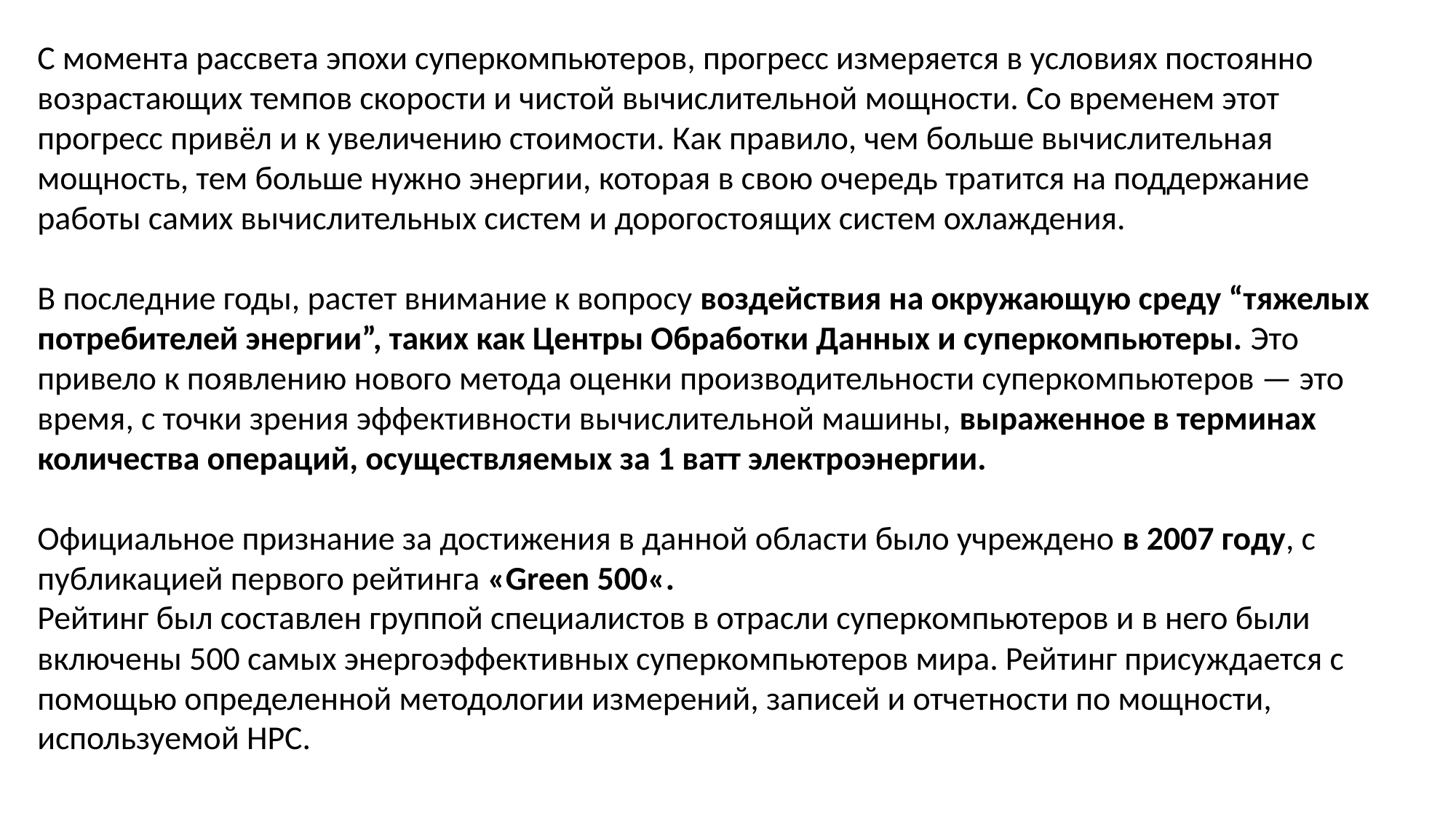

С момента рассвета эпохи суперкомпьютеров, прогресс измеряется в условиях постоянно возрастающих темпов скорости и чистой вычислительной мощности. Со временем этот прогресс привёл и к увеличению стоимости. Как правило, чем больше вычислительная мощность, тем больше нужно энергии, которая в свою очередь тратится на поддержание работы самих вычислительных систем и дорогостоящих систем охлаждения.

В последние годы, растет внимание к вопросу воздействия на окружающую среду “тяжелых потребителей энергии”, таких как Центры Обработки Данных и суперкомпьютеры. Это привело к появлению нового метода оценки производительности суперкомпьютеров — это время, с точки зрения эффективности вычислительной машины, выраженное в терминах количества операций, осуществляемых за 1 ватт электроэнергии.

Официальное признание за достижения в данной области было учреждено в 2007 году, с публикацией первого рейтинга «Green 500«.
Рейтинг был составлен группой специалистов в отрасли суперкомпьютеров и в него были включены 500 самых энергоэффективных суперкомпьютеров мира. Рейтинг присуждается с помощью определенной методологии измерений, записей и отчетности по мощности, используемой HPC.